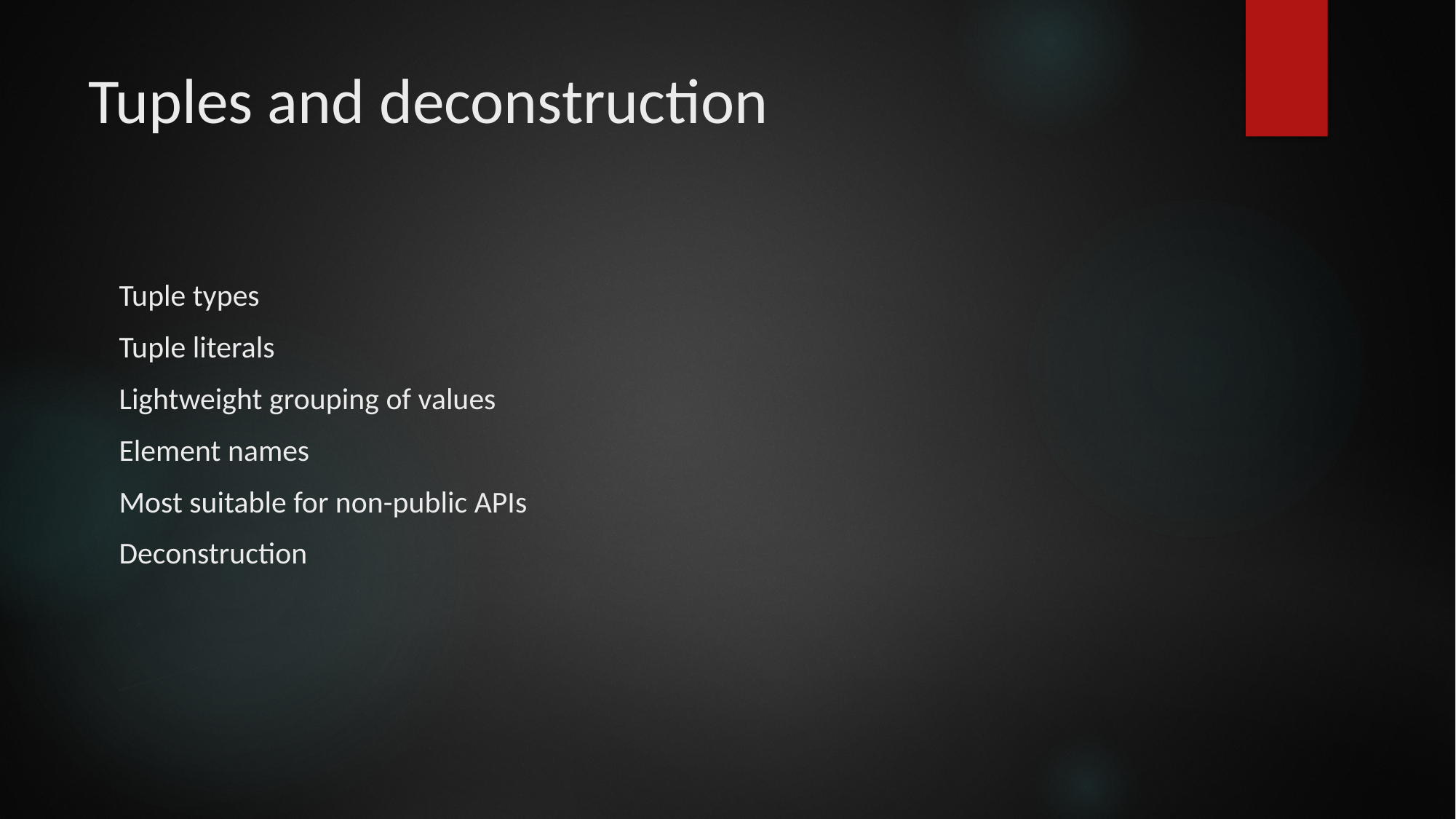

# Tuples and deconstruction
Tuple types
Tuple literals
Lightweight grouping of values
Element names
Most suitable for non-public APIs
Deconstruction